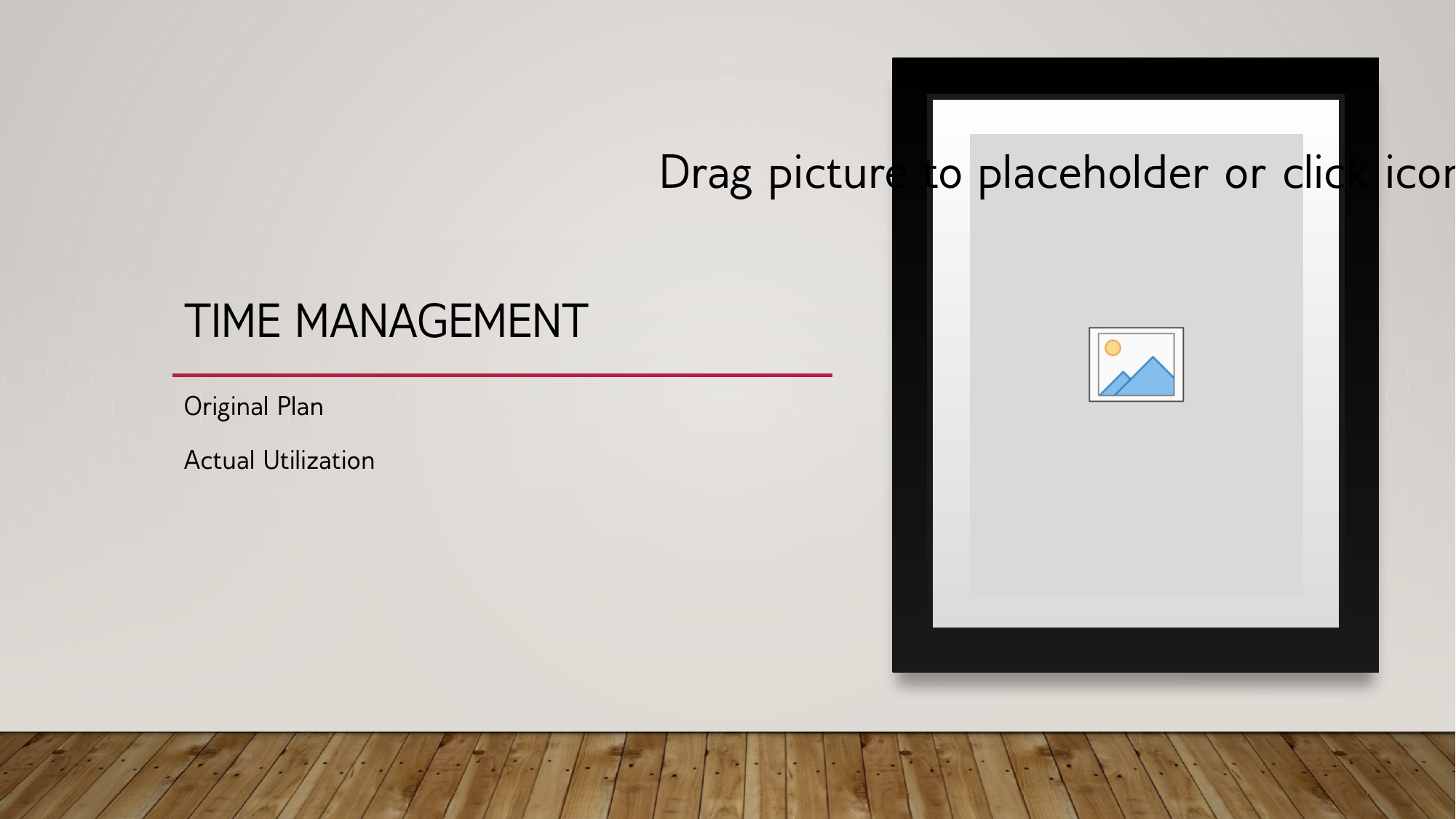

# Time Management
Original Plan
Actual Utilization